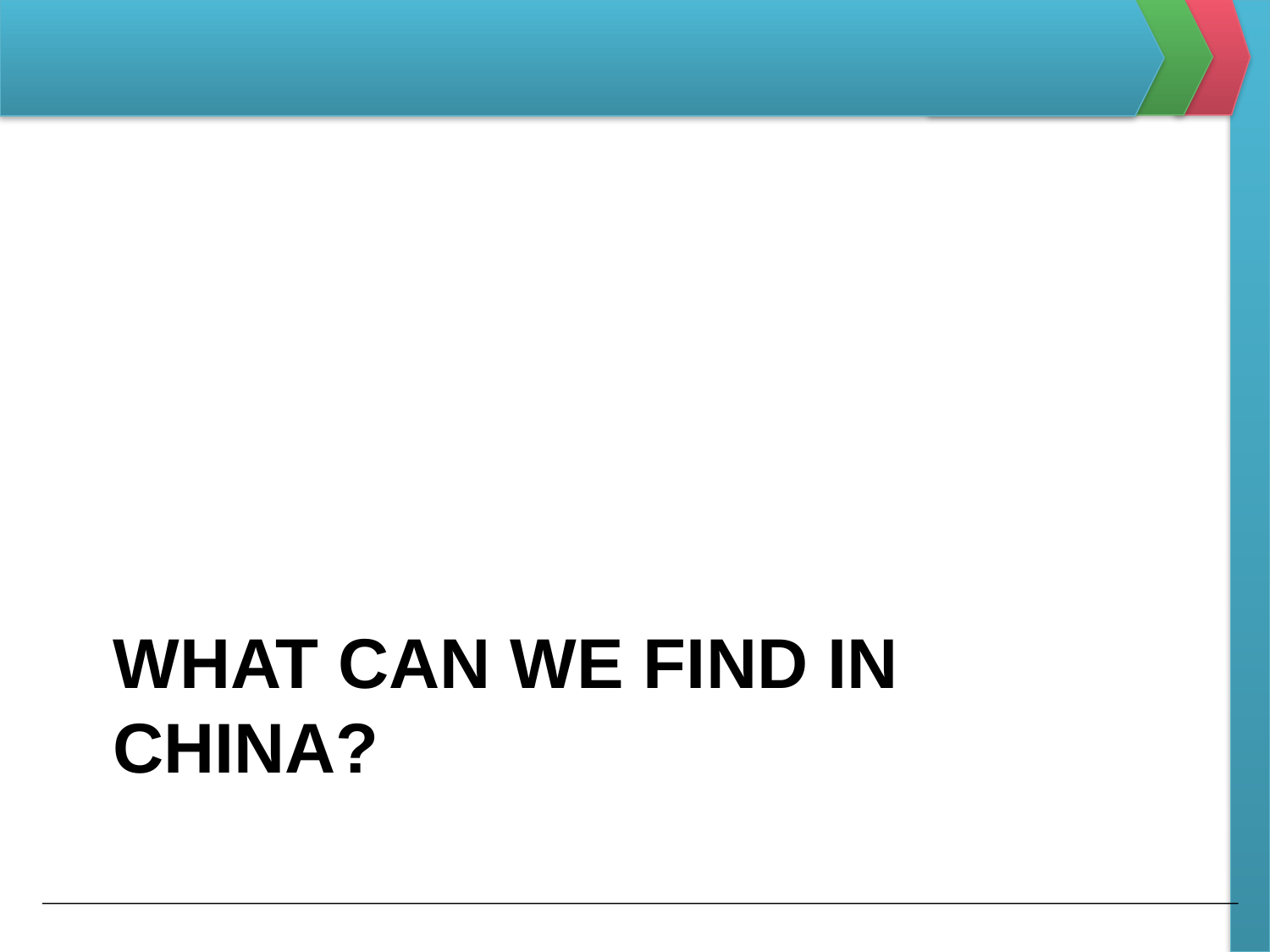

# What can we find in china?